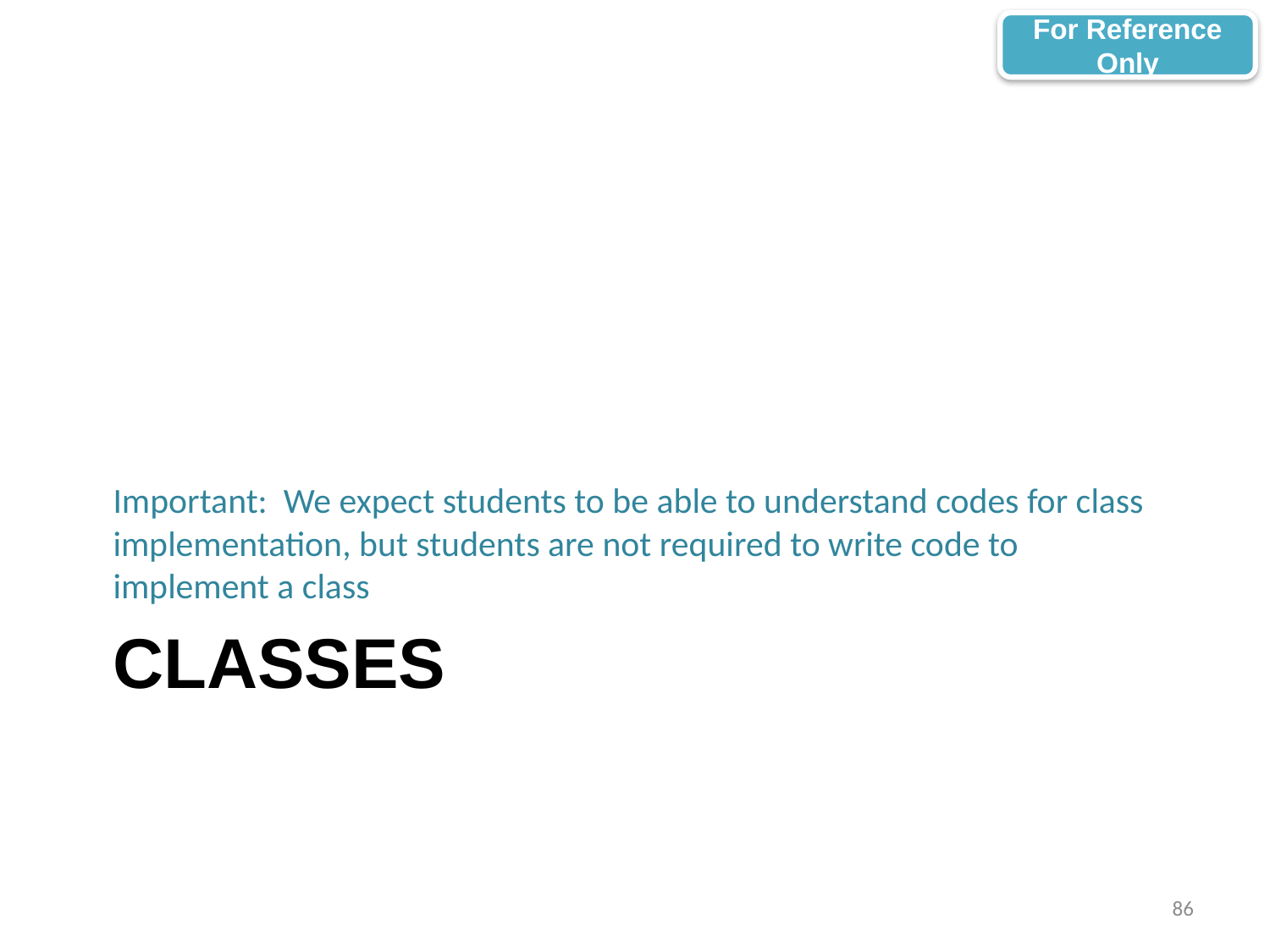

For Reference Only
Important:  We expect students to be able to understand codes for class implementation, but students are not required to write code to implement a class
# Classes
86